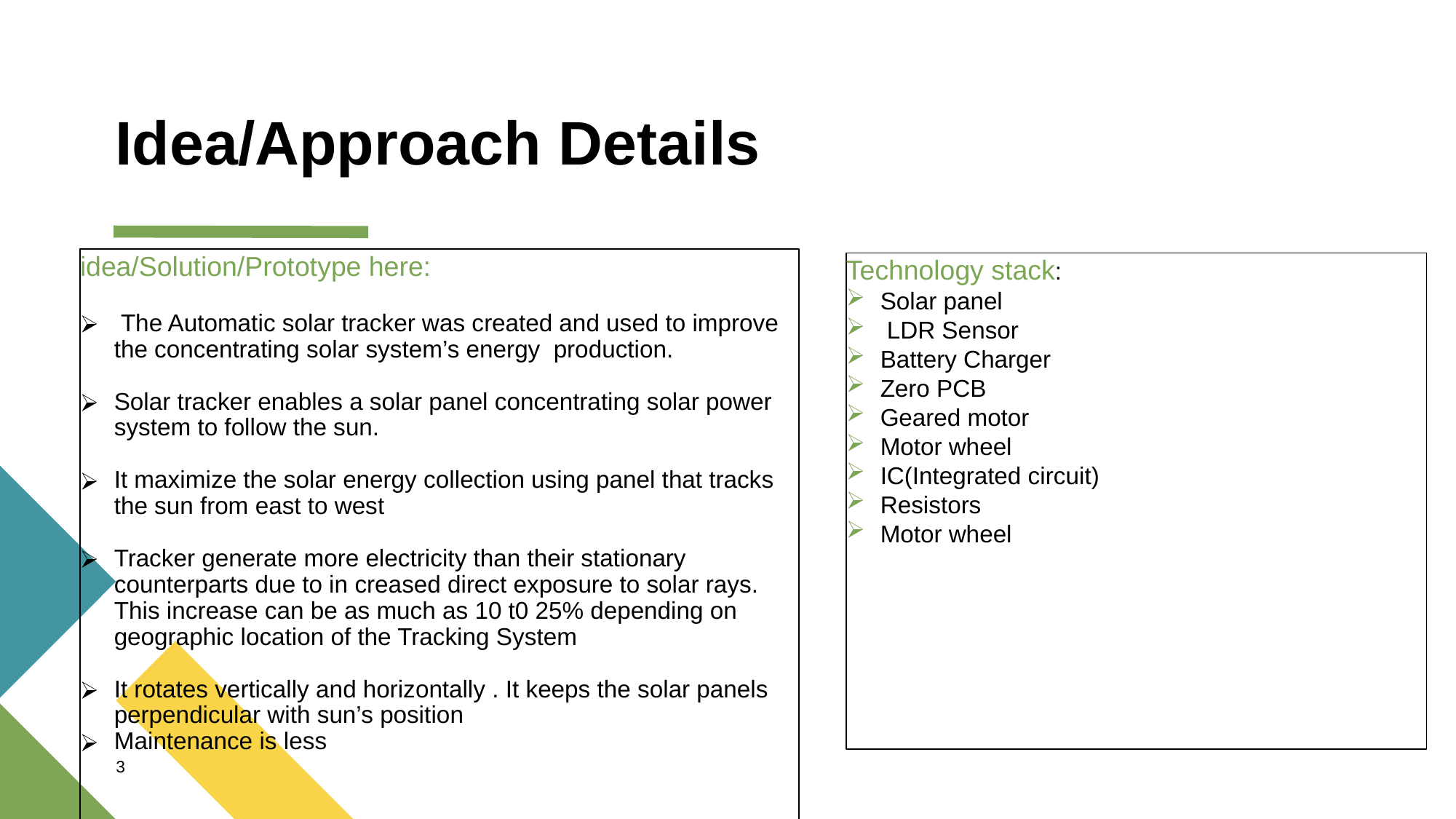

# Idea/Approach Details
idea/Solution/Prototype here:

 The Automatic solar tracker was created and used to improve the concentrating solar system’s energy  production.

Solar tracker enables a solar panel concentrating solar power system to follow the sun.

It maximize the solar energy collection using panel that tracks the sun from east to west

Tracker generate more electricity than their stationary counterparts due to in creased direct exposure to solar rays. This increase can be as much as 10 t0 25% depending on geographic location of the Tracking System

It rotates vertically and horizontally . It keeps the solar panels perpendicular with sun’s position
Maintenance is less

Technology stack:
Solar panel
 LDR Sensor
Battery Charger
Zero PCB
Geared motor
Motor wheel
IC(Integrated circuit)
Resistors
Motor wheel

3